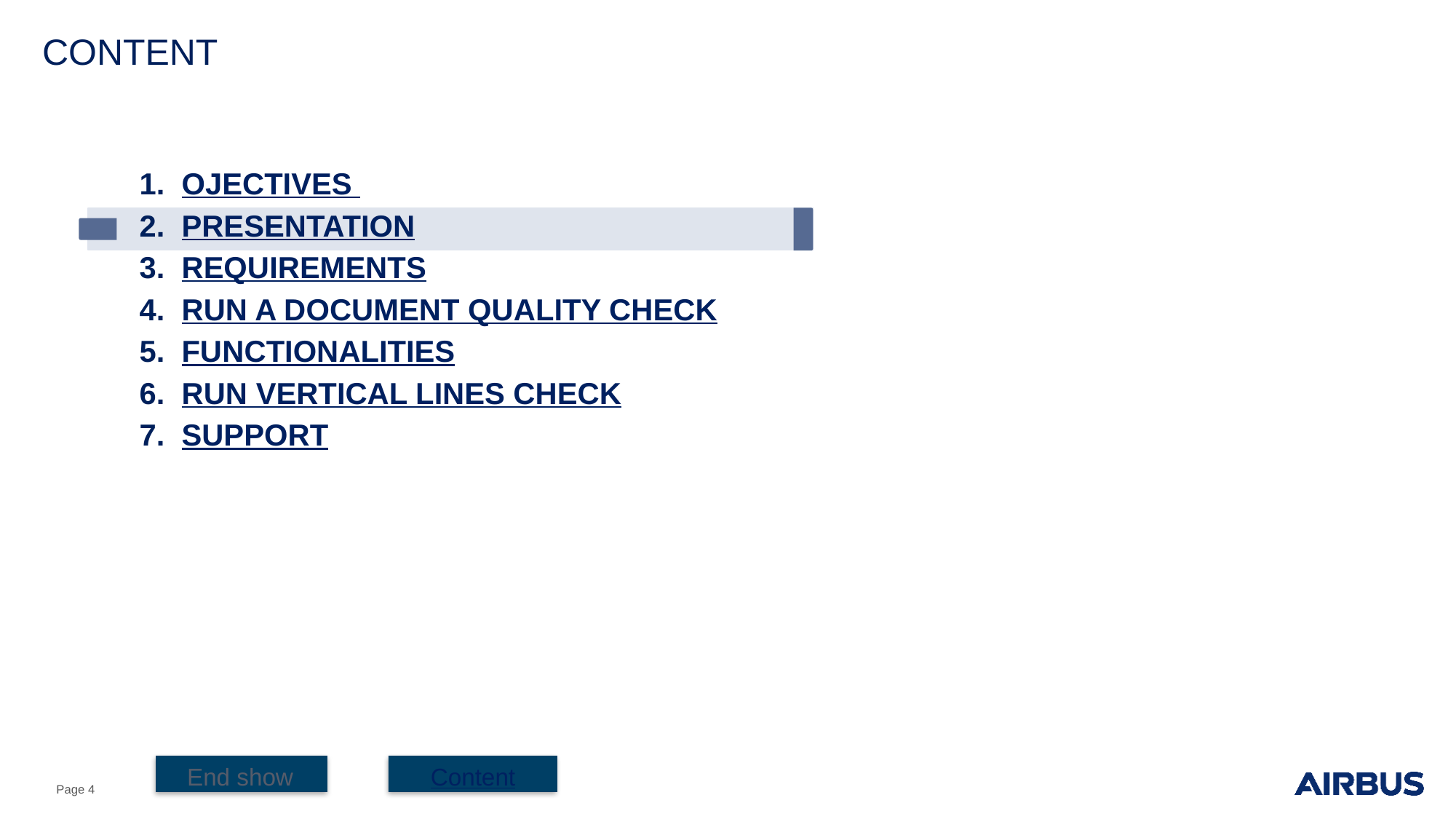

# CONTENT

OJECTIVES
PRESENTATION
REQUIREMENTS
RUN A DOCUMENT QUALITY CHECK
FUNCTIONALITIES
RUN VERTICAL LINES CHECK
SUPPORT

Page 4